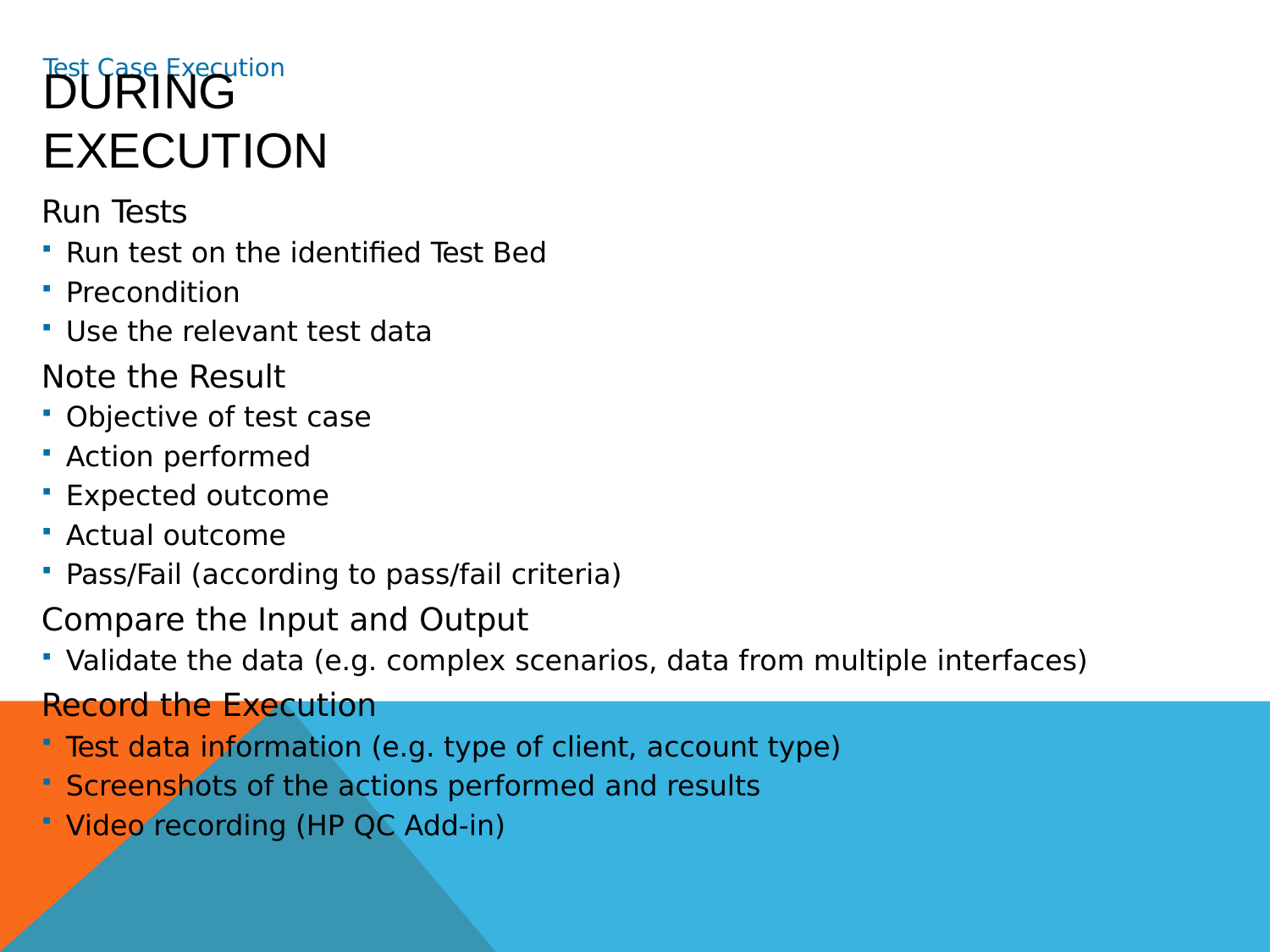

Test Case Execution
# During Execution
Run Tests
Run test on the identified Test Bed
Precondition
Use the relevant test data
Note the Result
Objective of test case
Action performed
Expected outcome
Actual outcome
Pass/Fail (according to pass/fail criteria)
Compare the Input and Output
Validate the data (e.g. complex scenarios, data from multiple interfaces)
Record the Execution
Test data information (e.g. type of client, account type)
Screenshots of the actions performed and results
Video recording (HP QC Add-in)